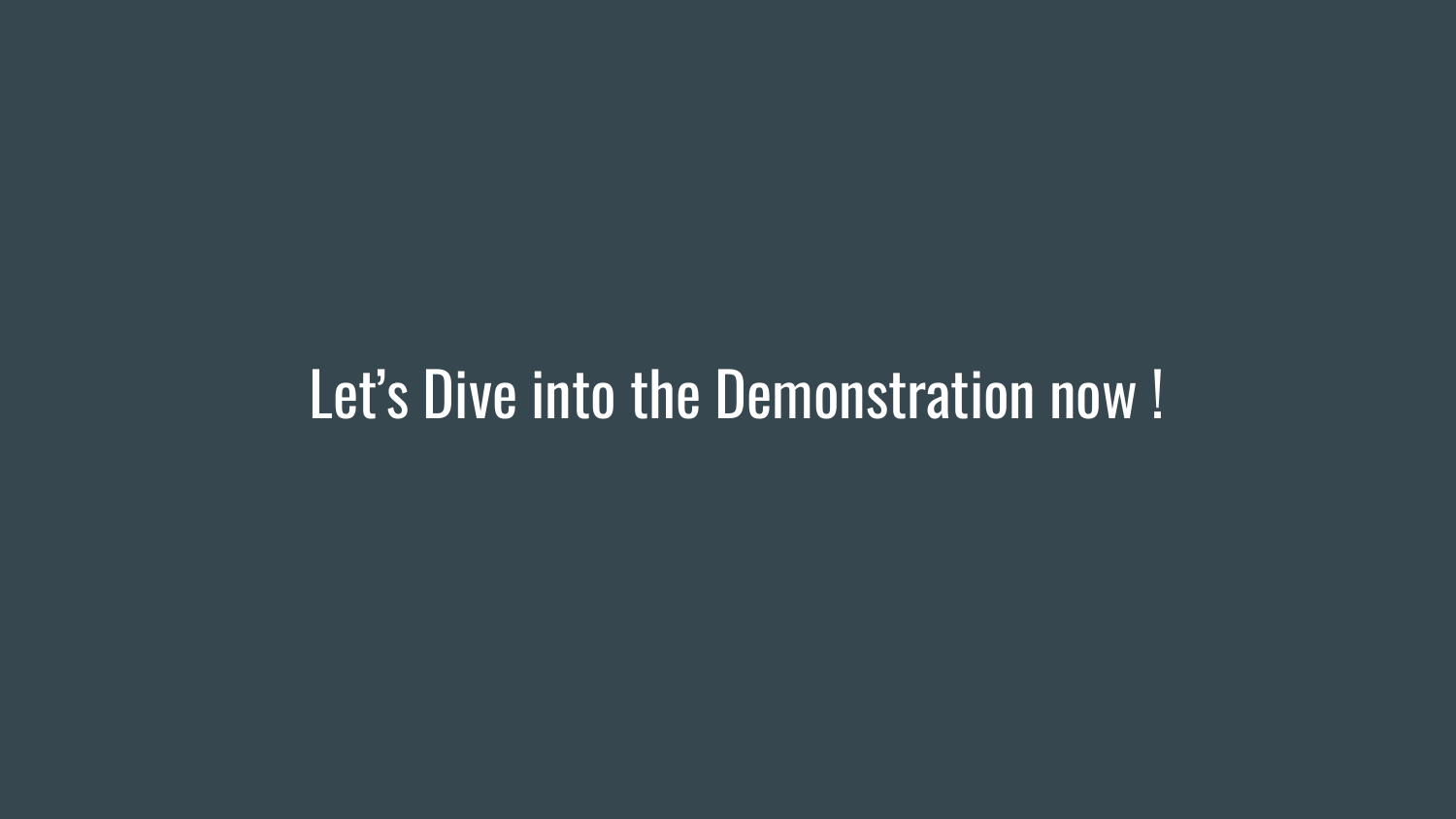

# Let’s Dive into the Demonstration now !